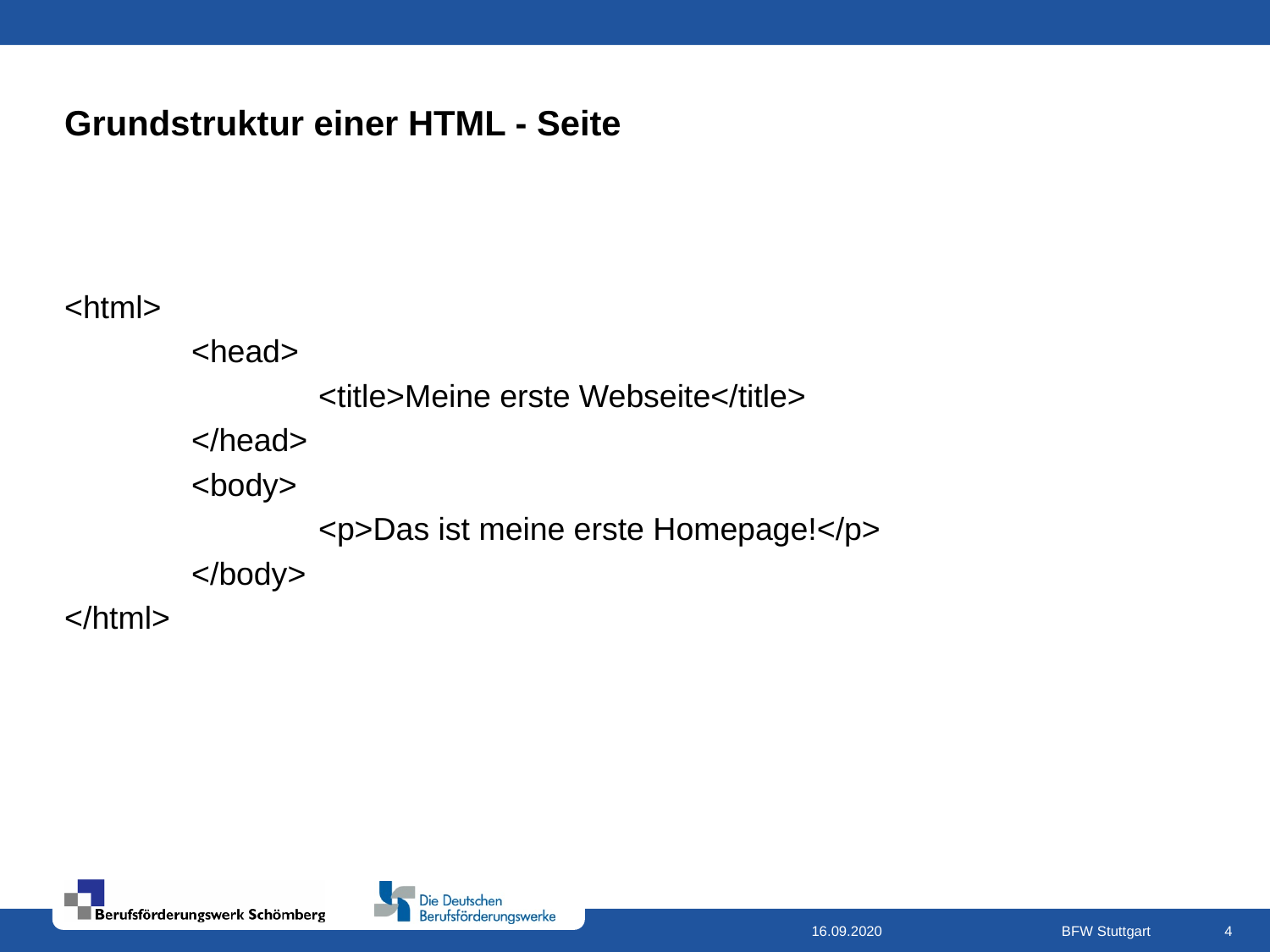

# Grundstruktur einer HTML - Seite

<html>
	<head>
		<title>Meine erste Webseite</title>
	</head>
	<body>
		<p>Das ist meine erste Homepage!</p>
	</body>
</html>
16.09.2020
BFW Stuttgart